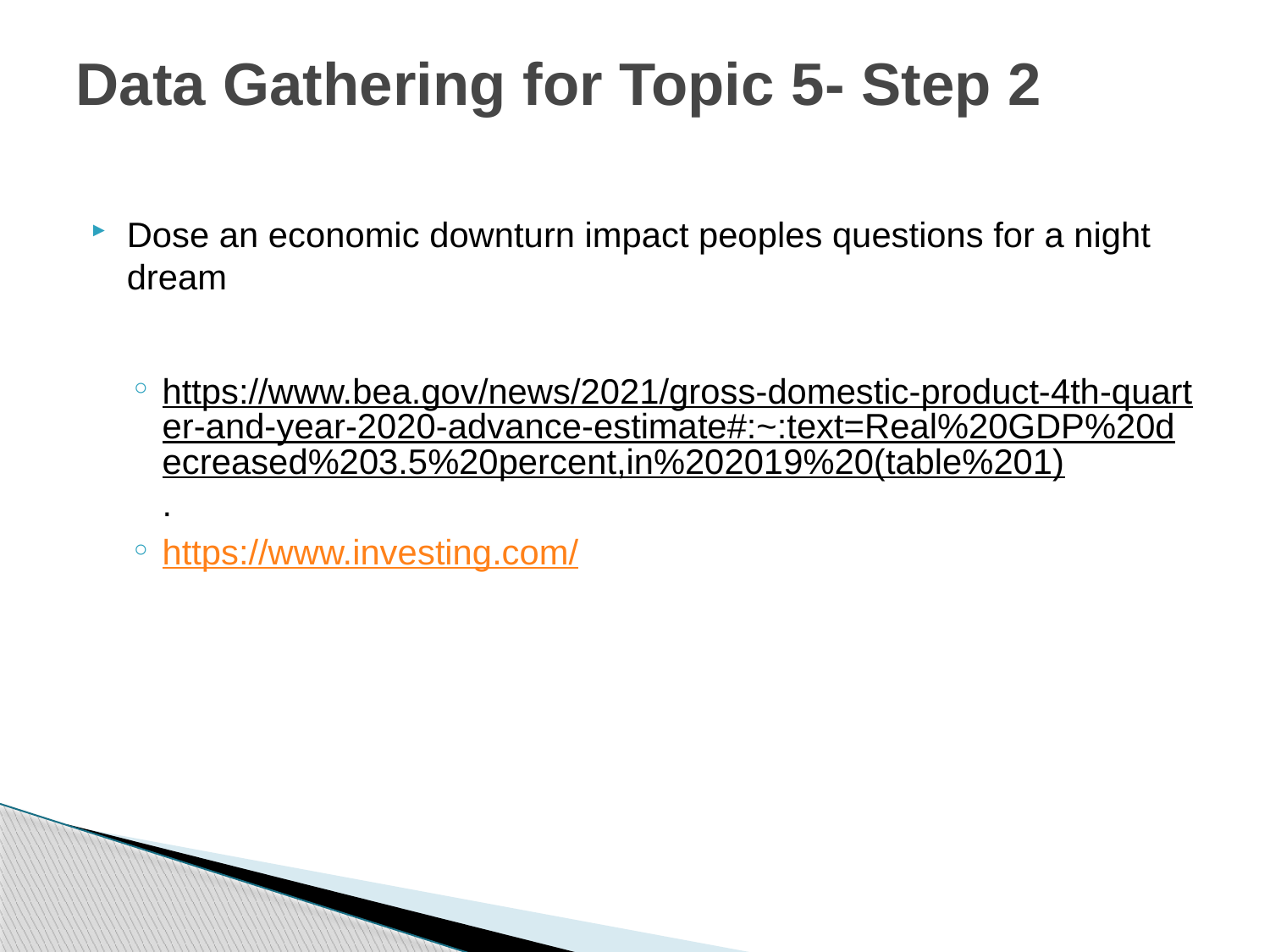

# Data Gathering for Topic 5- Step 2
Dose an economic downturn impact peoples questions for a night dream

https://www.bea.gov/news/2021/gross-domestic-product-4th-quarter-and-year-2020-advance-estimate#:~:text=Real%20GDP%20decreased%203.5%20percent,in%202019%20(table%201).
https://www.investing.com/